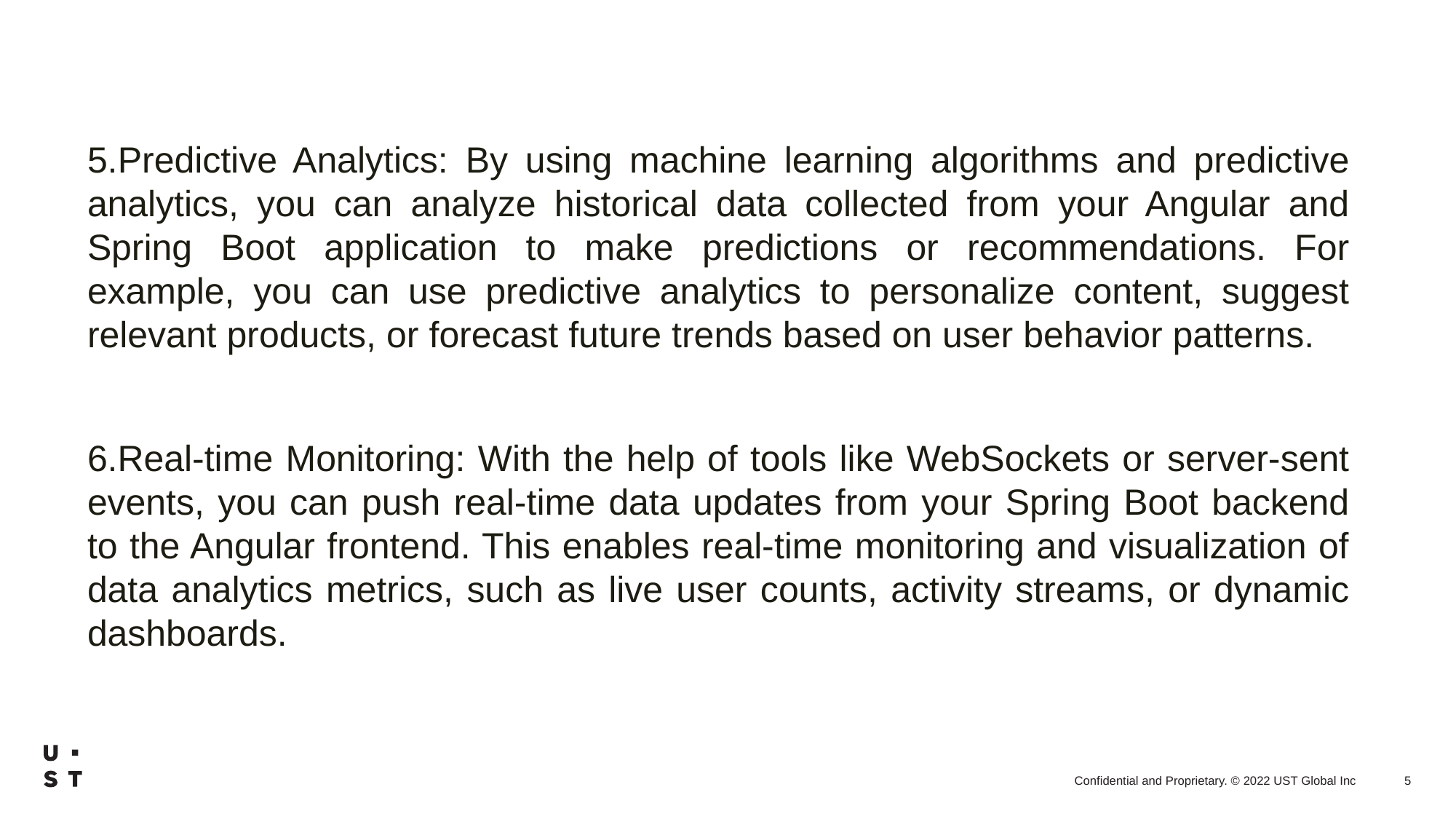

5.Predictive Analytics: By using machine learning algorithms and predictive analytics, you can analyze historical data collected from your Angular and Spring Boot application to make predictions or recommendations. For example, you can use predictive analytics to personalize content, suggest relevant products, or forecast future trends based on user behavior patterns.

6.Real-time Monitoring: With the help of tools like WebSockets or server-sent events, you can push real-time data updates from your Spring Boot backend to the Angular frontend. This enables real-time monitoring and visualization of data analytics metrics, such as live user counts, activity streams, or dynamic dashboards.